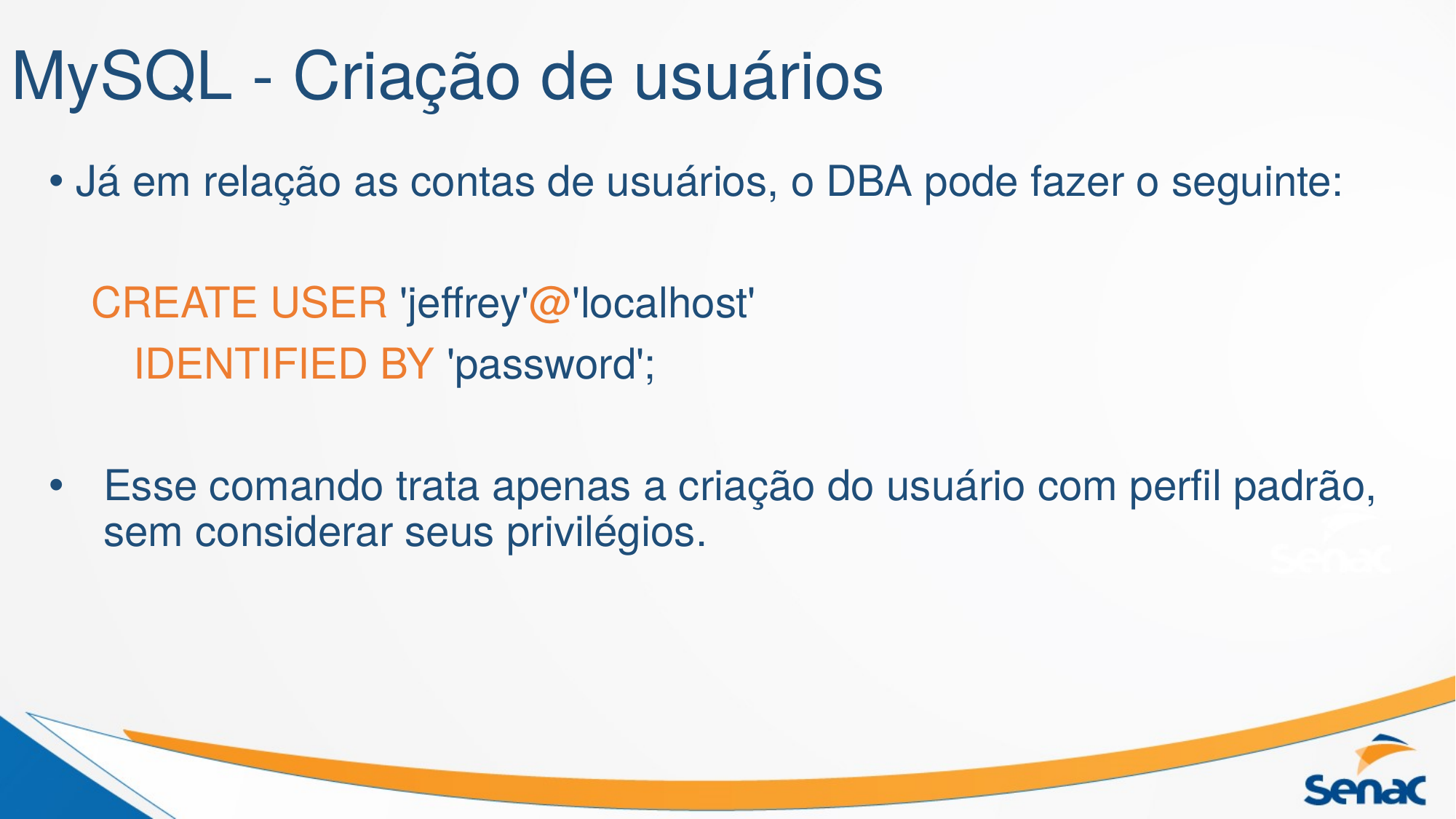

# MySQL - Criação de usuários
Já em relação as contas de usuários, o DBA pode fazer o seguinte:

 CREATE USER 'jeffrey'@'localhost'
  IDENTIFIED BY 'password';

Esse comando trata apenas a criação do usuário com perfil padrão, sem considerar seus privilégios.